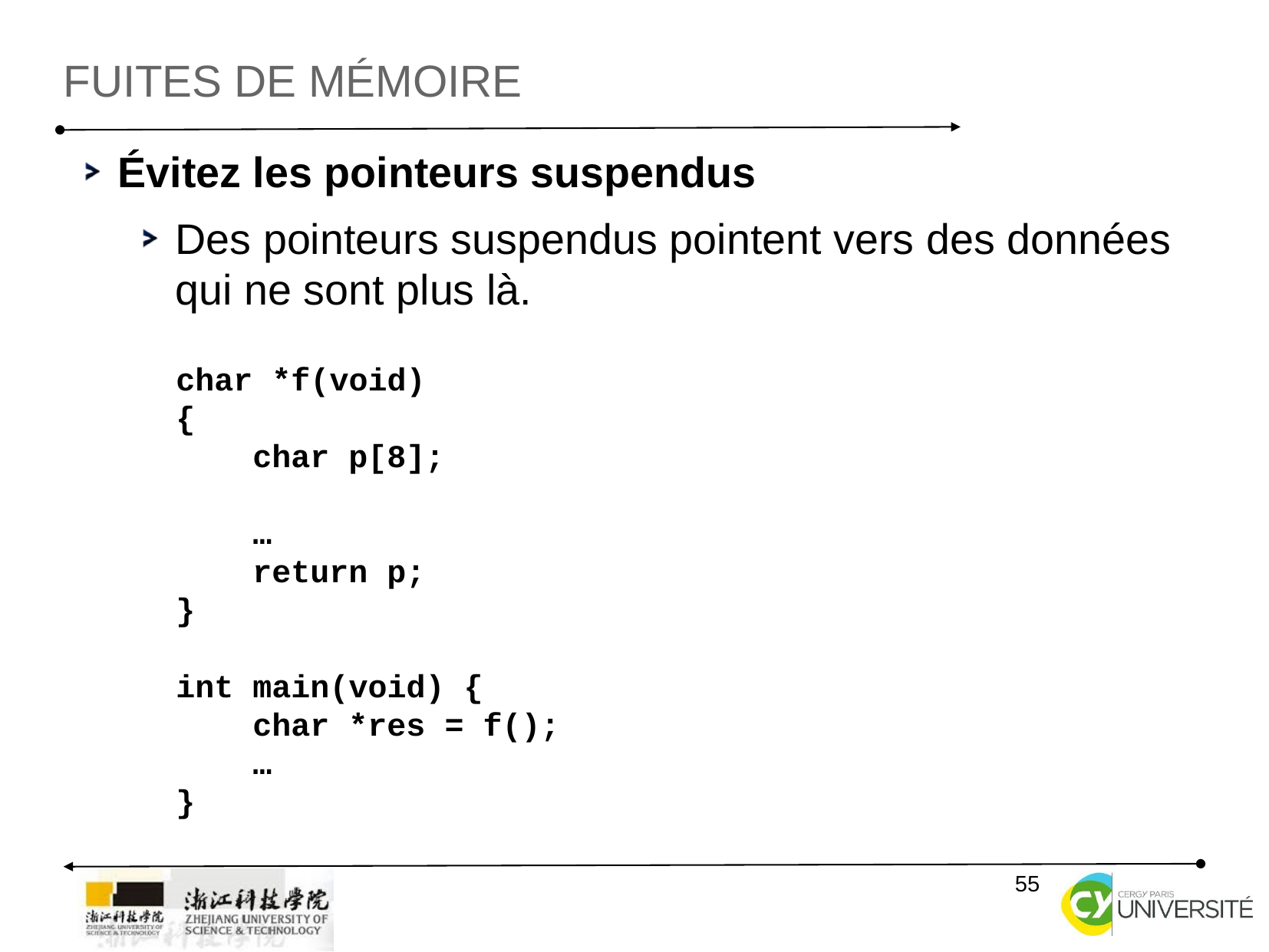

fuites de mémoire
Évitez les pointeurs suspendus
Des pointeurs suspendus pointent vers des données qui ne sont plus là.
char *f(void)
{
    char p[8];

    …
    return p;
}

int main(void) {
    char *res = f();
    …
}